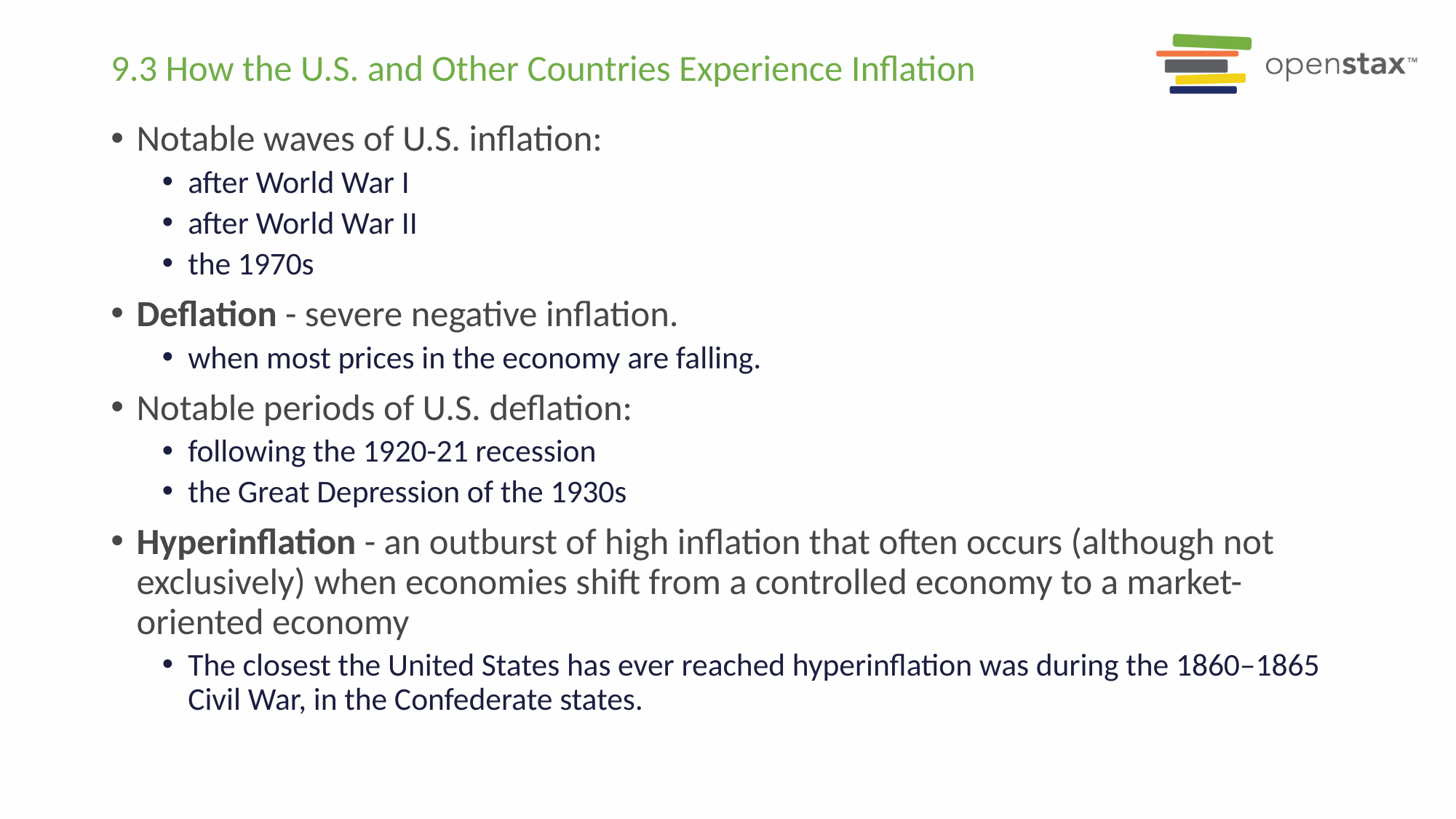

# 9.3 How the U.S. and Other Countries Experience Inflation
Notable waves of U.S. inflation:
after World War I
after World War II
the 1970s
Deflation - severe negative inflation.
when most prices in the economy are falling.
Notable periods of U.S. deflation:
following the 1920-21 recession
the Great Depression of the 1930s
Hyperinflation - an outburst of high inflation that often occurs (although not exclusively) when economies shift from a controlled economy to a market-oriented economy
The closest the United States has ever reached hyperinflation was during the 1860–1865 Civil War, in the Confederate states.